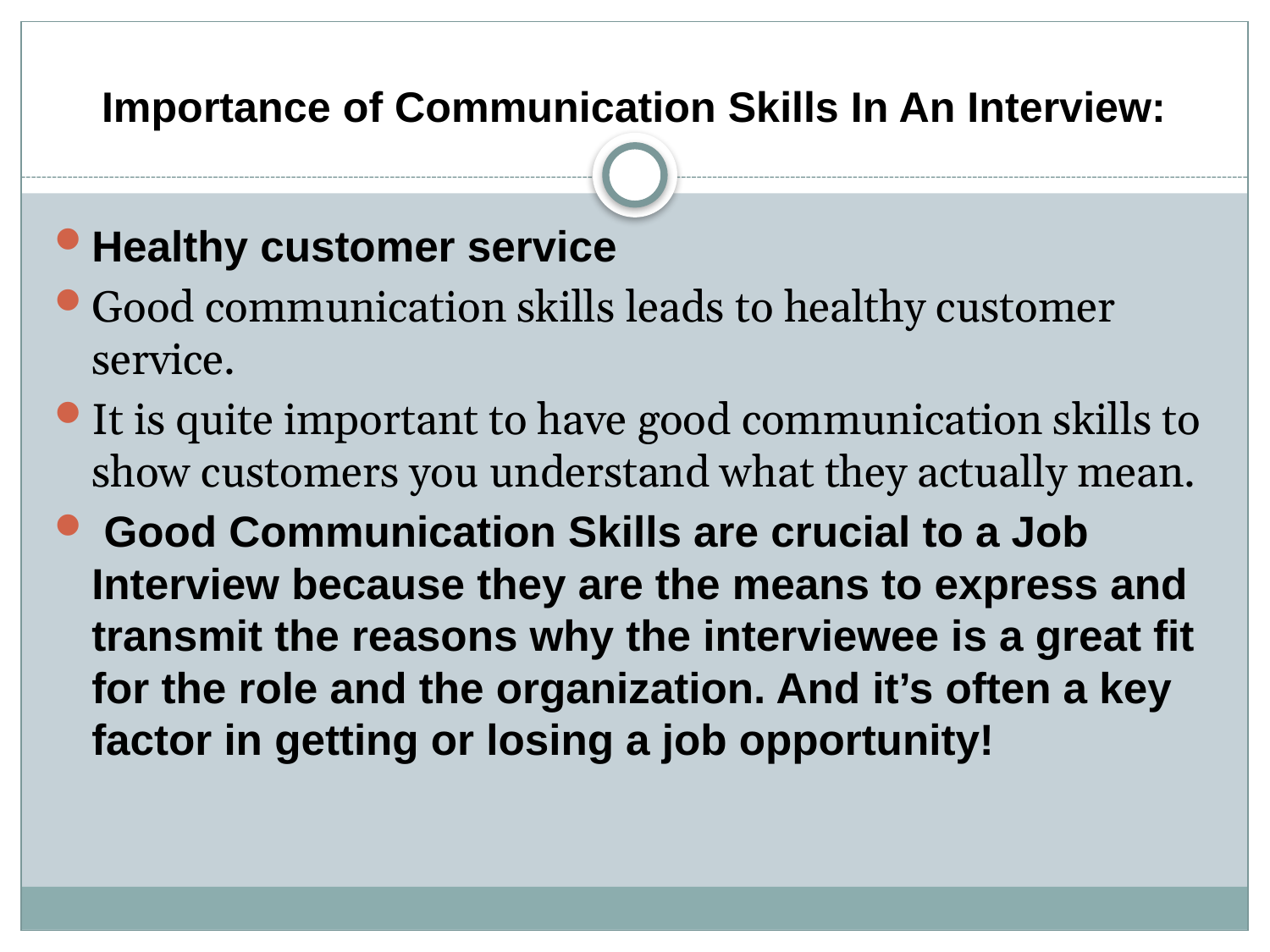

# Importance of Communication Skills In An Interview:
Healthy customer service
Good communication skills leads to healthy customer service.
It is quite important to have good communication skills to show customers you understand what they actually mean.
 Good Communication Skills are crucial to a Job Interview because they are the means to express and transmit the reasons why the interviewee is a great fit for the role and the organization. And it’s often a key factor in getting or losing a job opportunity!